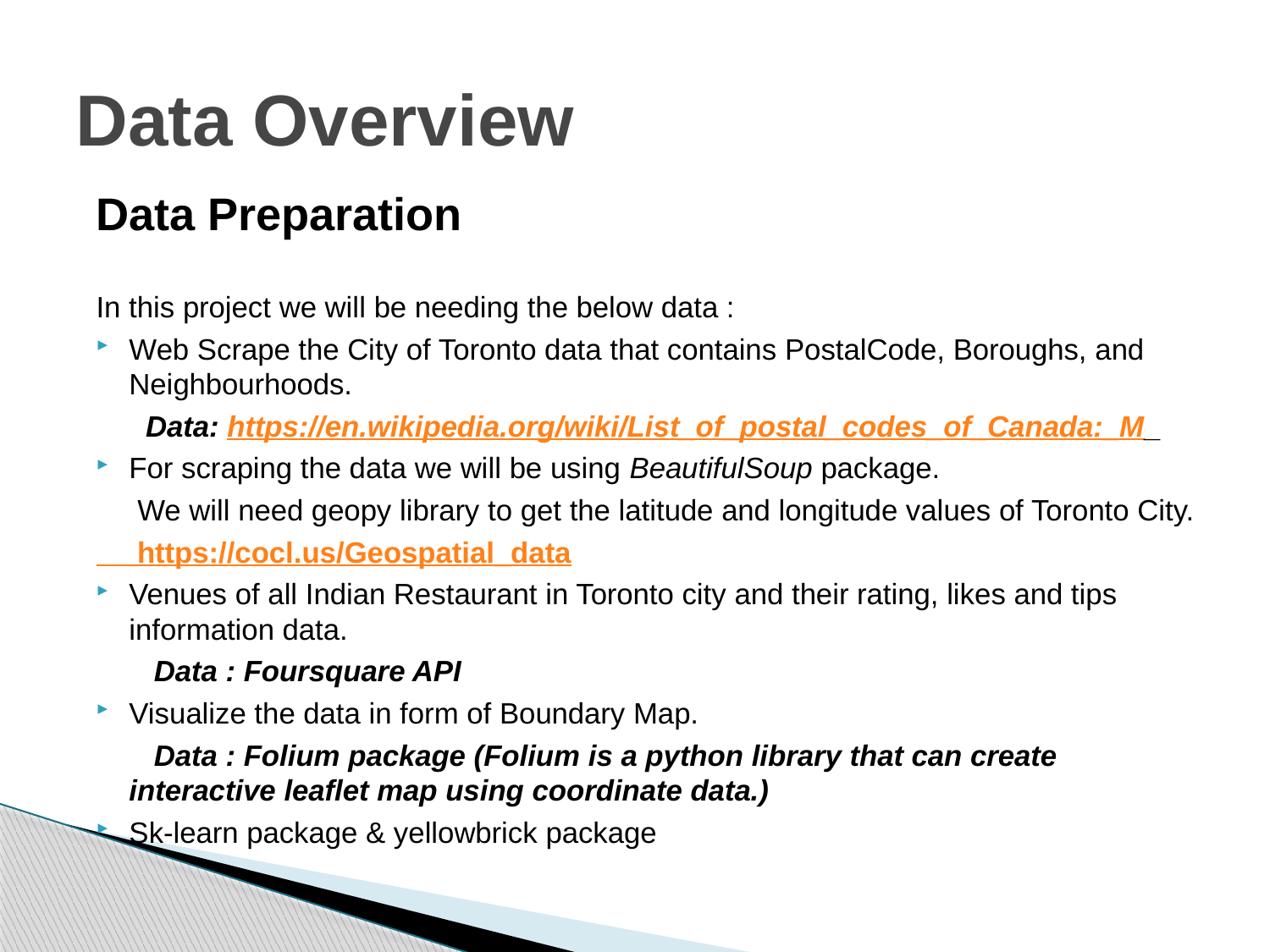

# Data Overview
Data Preparation

In this project we will be needing the below data :
Web Scrape the City of Toronto data that contains PostalCode, Boroughs, and Neighbourhoods.
      Data: https://en.wikipedia.org/wiki/List_of_postal_codes_of_Canada:_M_
For scraping the data we will be using BeautifulSoup package.
     We will need geopy library to get the latitude and longitude values of Toronto City.
     https://cocl.us/Geospatial_data
Venues of all Indian Restaurant in Toronto city and their rating, likes and tips information data.
       Data : Foursquare API
Visualize the data in form of Boundary Map.
       Data : Folium package (Folium is a python library that can create interactive leaflet map using coordinate data.)
Sk-learn package & yellowbrick package